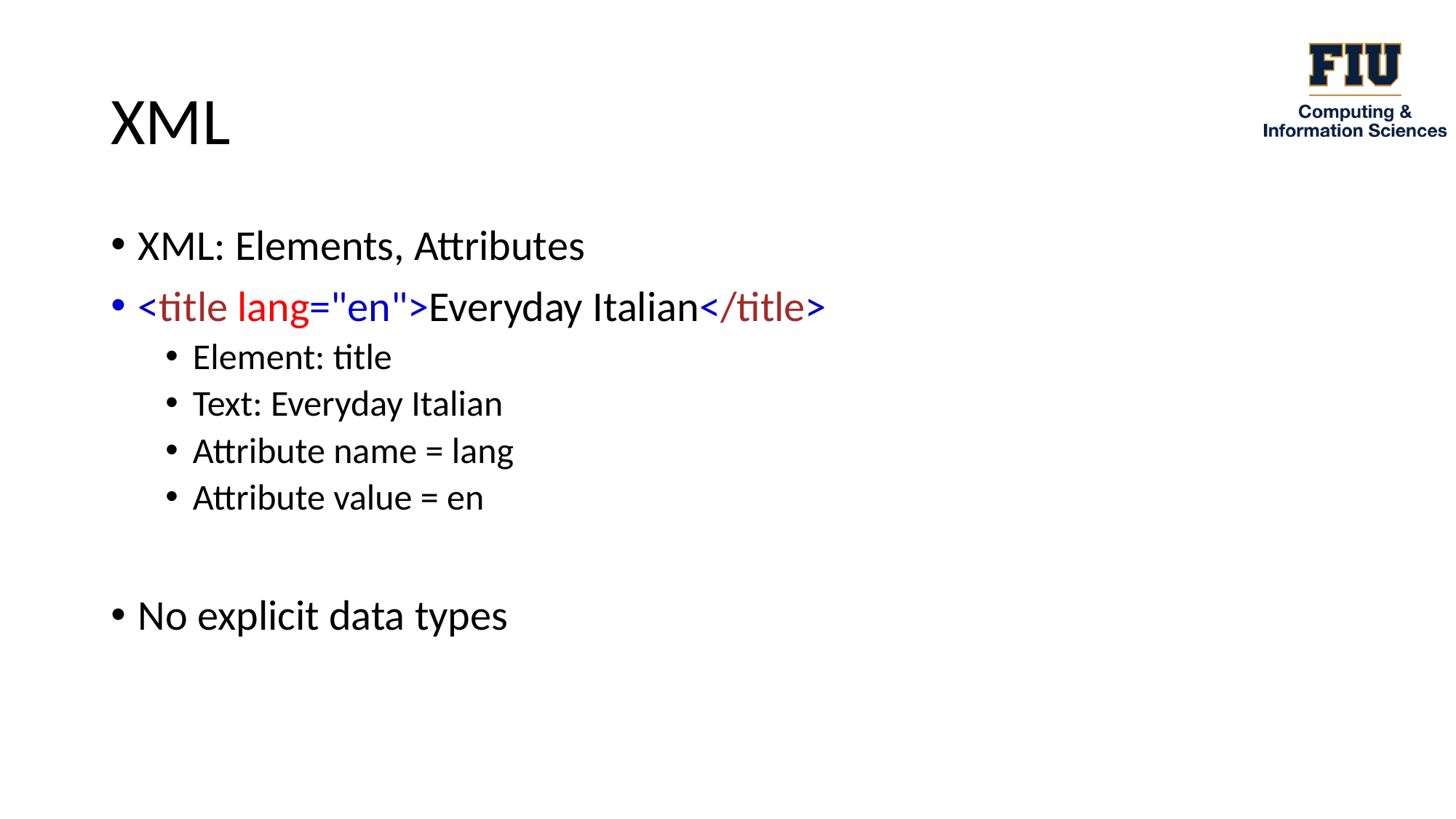

# XML
XML: Elements, Attributes
<title lang="en">Everyday Italian</title>
Element: title
Text: Everyday Italian
Attribute name = lang
Attribute value = en

No explicit data types